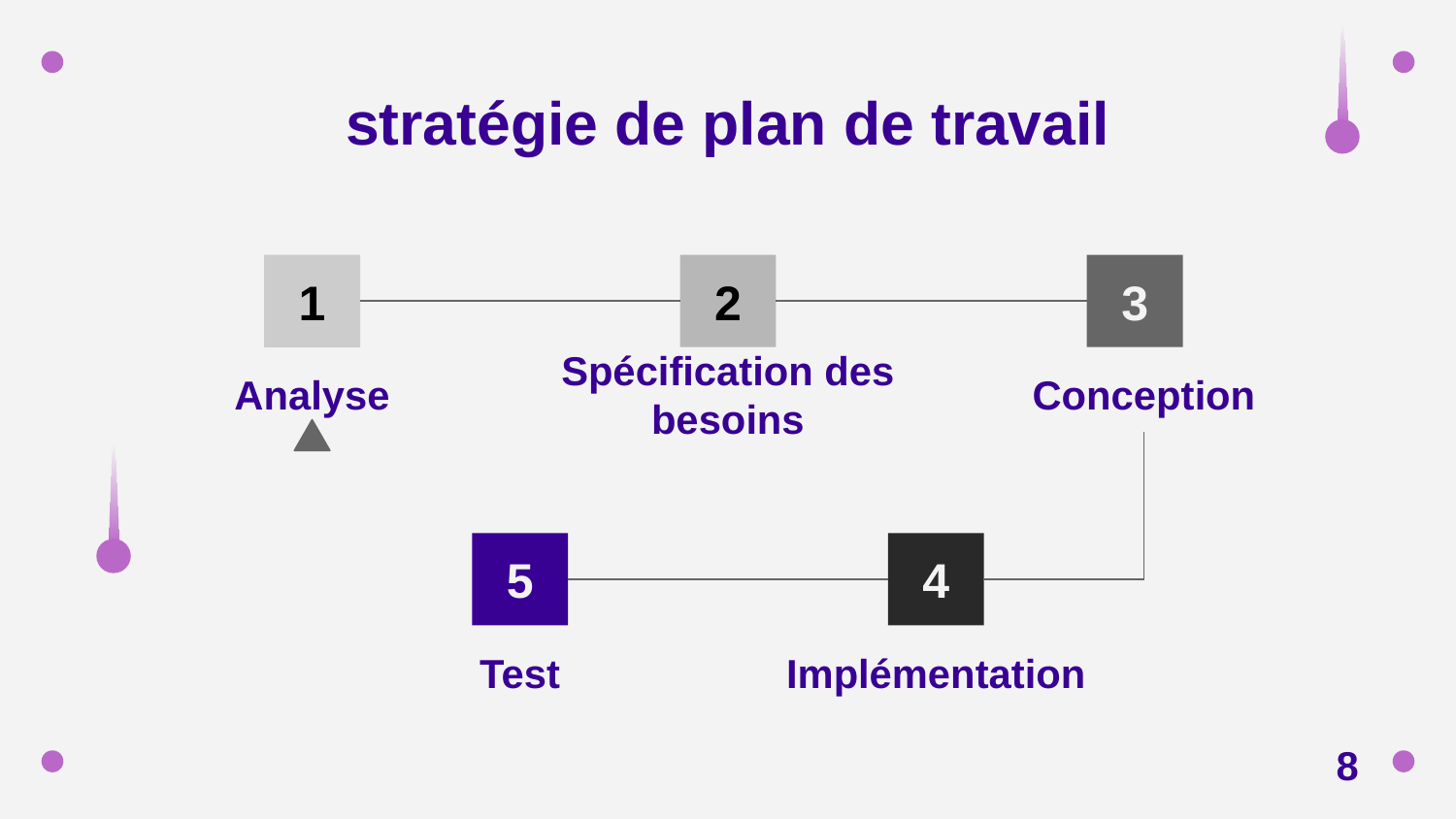

# stratégie de plan de travail
1
3
2
Analyse
Conception
Spécification des besoins

5
4
Test
Implémentation
8